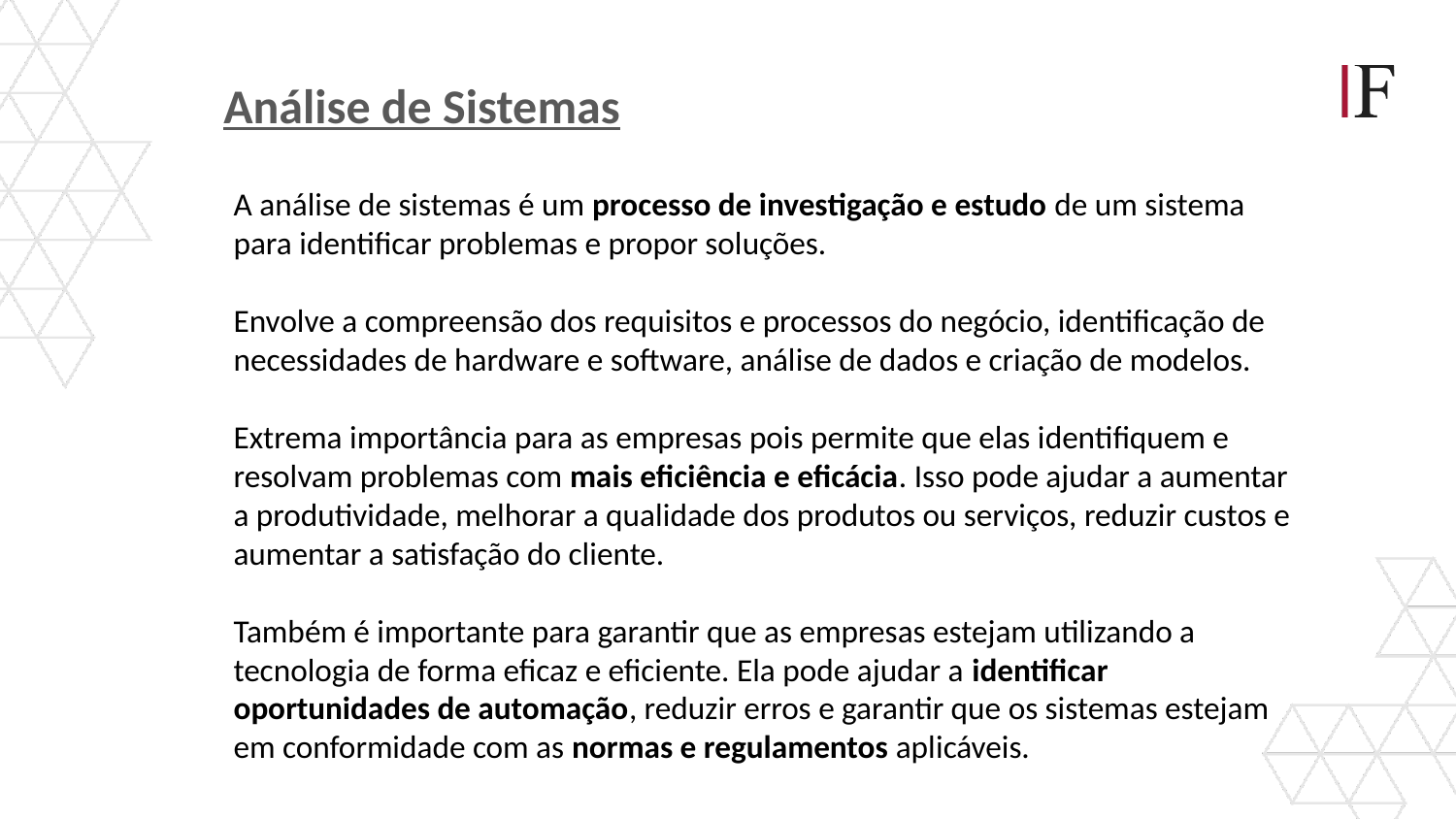

Análise de Sistemas
A análise de sistemas é um processo de investigação e estudo de um sistema para identificar problemas e propor soluções.

Envolve a compreensão dos requisitos e processos do negócio, identificação de necessidades de hardware e software, análise de dados e criação de modelos.

Extrema importância para as empresas pois permite que elas identifiquem e resolvam problemas com mais eficiência e eficácia. Isso pode ajudar a aumentar a produtividade, melhorar a qualidade dos produtos ou serviços, reduzir custos e aumentar a satisfação do cliente.

Também é importante para garantir que as empresas estejam utilizando a tecnologia de forma eficaz e eficiente. Ela pode ajudar a identificar oportunidades de automação, reduzir erros e garantir que os sistemas estejam em conformidade com as normas e regulamentos aplicáveis.